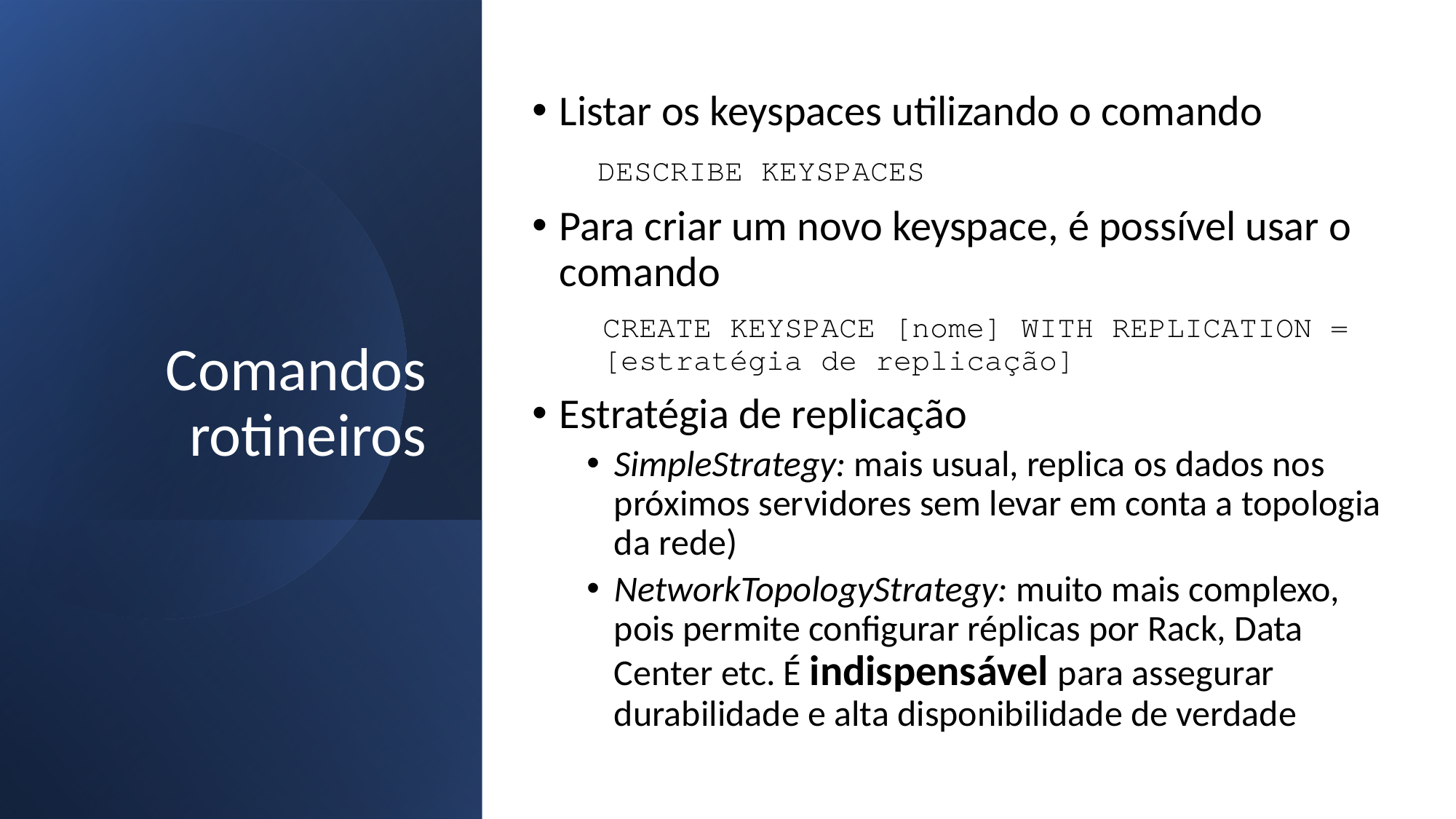

Listar os keyspaces utilizando o comando
   DESCRIBE KEYSPACES
Para criar um novo keyspace, é possível usar o comando
CREATE KEYSPACE [nome] WITH REPLICATION = [estratégia de replicação]
Estratégia de replicação
SimpleStrategy: mais usual, replica os dados nos próximos servidores sem levar em conta a topologia da rede)
NetworkTopologyStrategy: muito mais complexo, pois permite configurar réplicas por Rack, Data Center etc. É indispensável para assegurar durabilidade e alta disponibilidade de verdade
# Comandos rotineiros